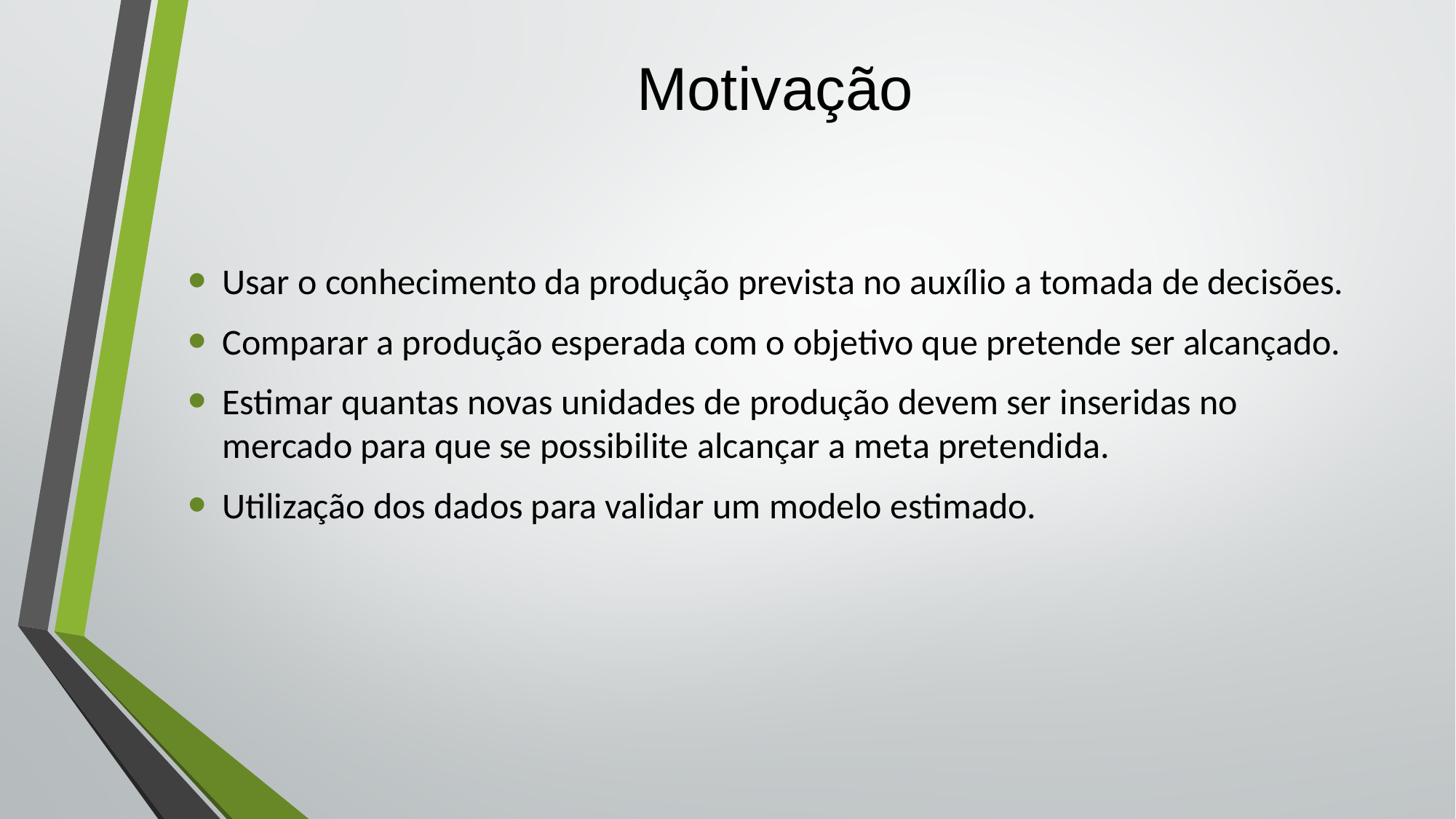

# Motivação
Usar o conhecimento da produção prevista no auxílio a tomada de decisões.
Comparar a produção esperada com o objetivo que pretende ser alcançado.
Estimar quantas novas unidades de produção devem ser inseridas no mercado para que se possibilite alcançar a meta pretendida.
Utilização dos dados para validar um modelo estimado.